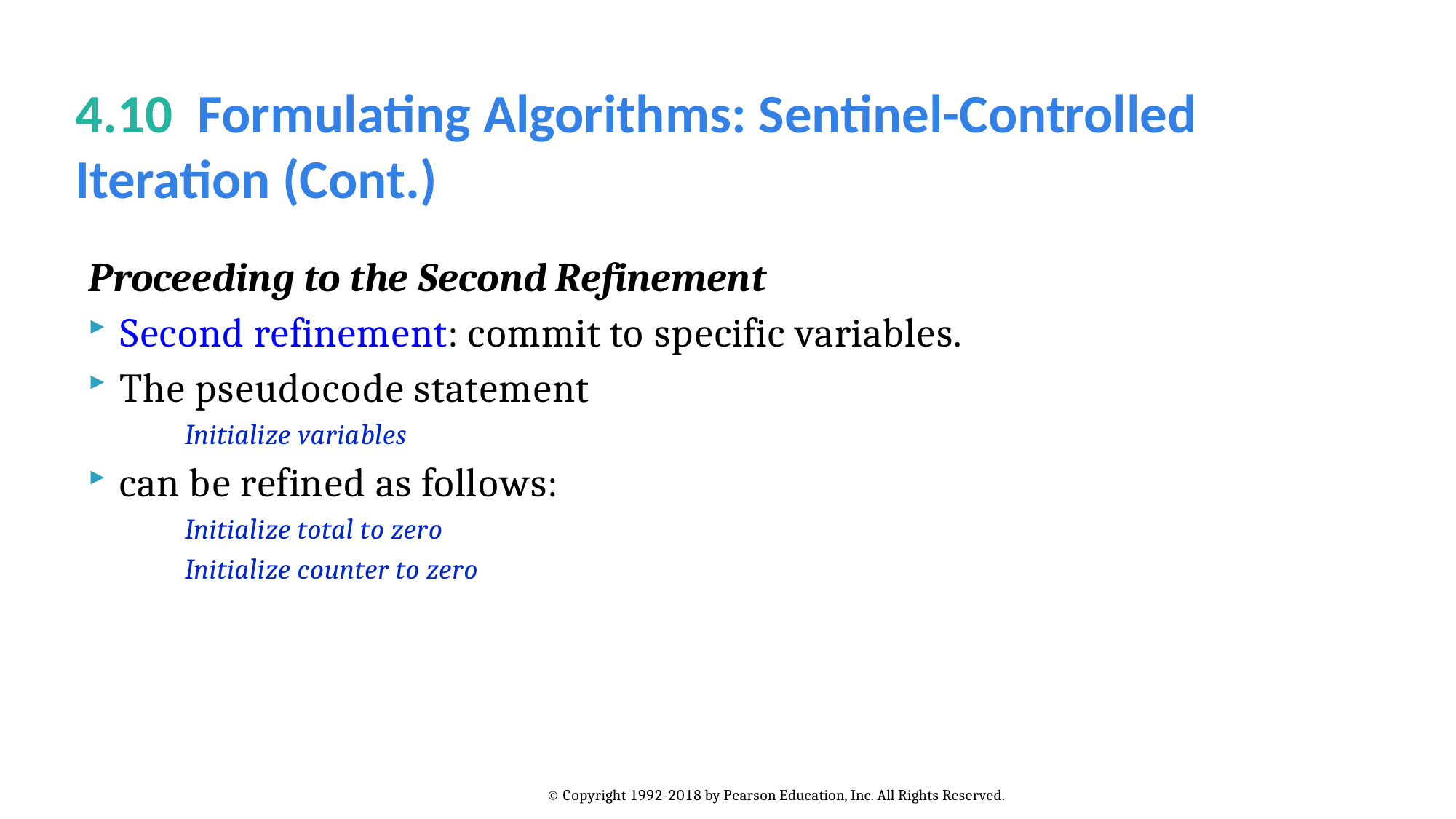

# 4.10  Formulating Algorithms: Sentinel-Controlled Iteration (Cont.)
Proceeding to the Second Refinement
Second refinement: commit to specific variables.
The pseudocode statement
Initialize variables
can be refined as follows:
Initialize total to zero
Initialize counter to zero
© Copyright 1992-2018 by Pearson Education, Inc. All Rights Reserved.